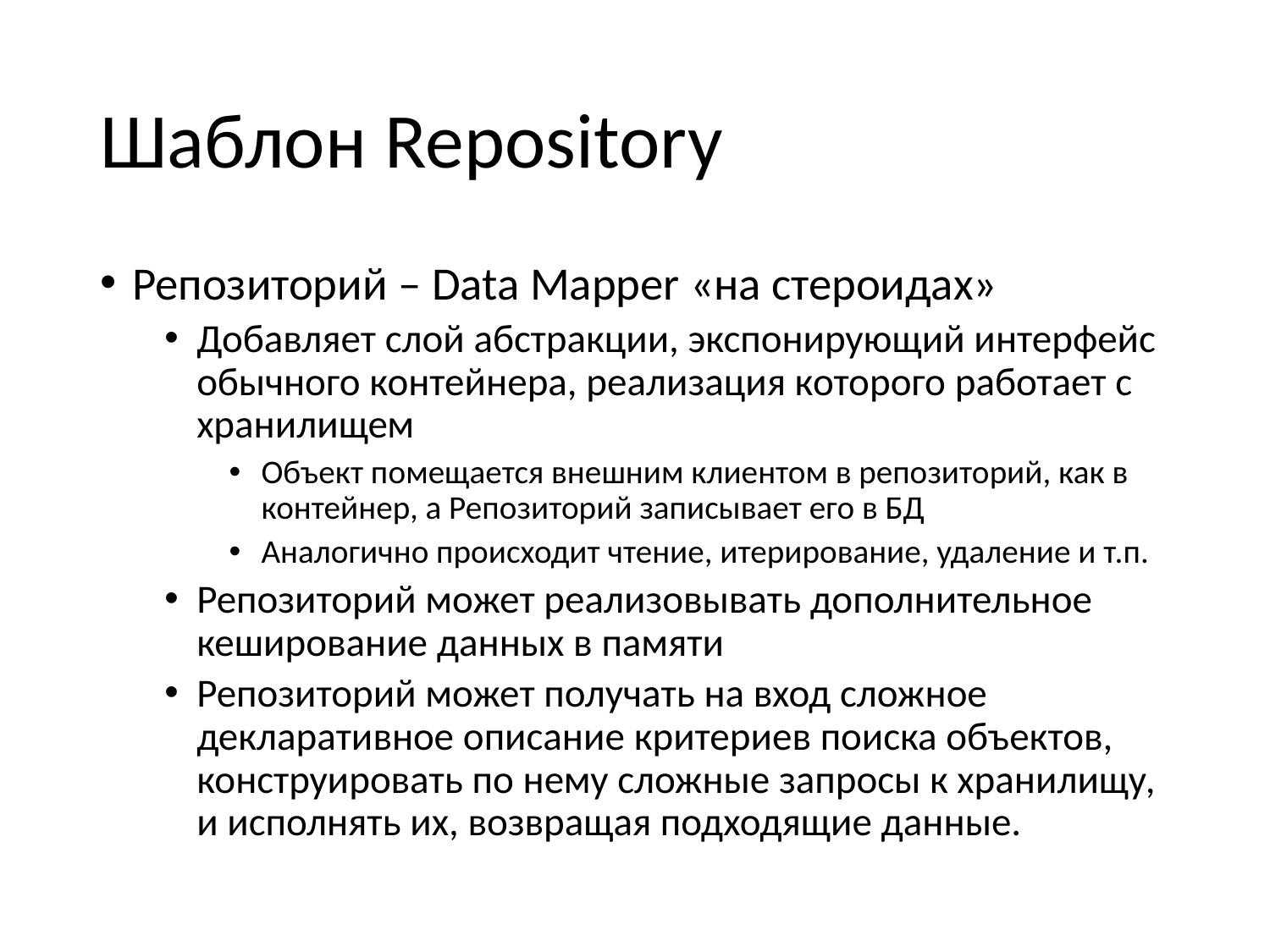

# Шаблон Repository
Репозиторий – Data Mapper «на стероидах»
Добавляет слой абстракции, экспонирующий интерфейс обычного контейнера, реализация которого работает с хранилищем
Объект помещается внешним клиентом в репозиторий, как в контейнер, а Репозиторий записывает его в БД
Аналогично происходит чтение, итерирование, удаление и т.п.
Репозиторий может реализовывать дополнительное кеширование данных в памяти
Репозиторий может получать на вход сложное декларативное описание критериев поиска объектов, конструировать по нему сложные запросы к хранилищу, и исполнять их, возвращая подходящие данные.